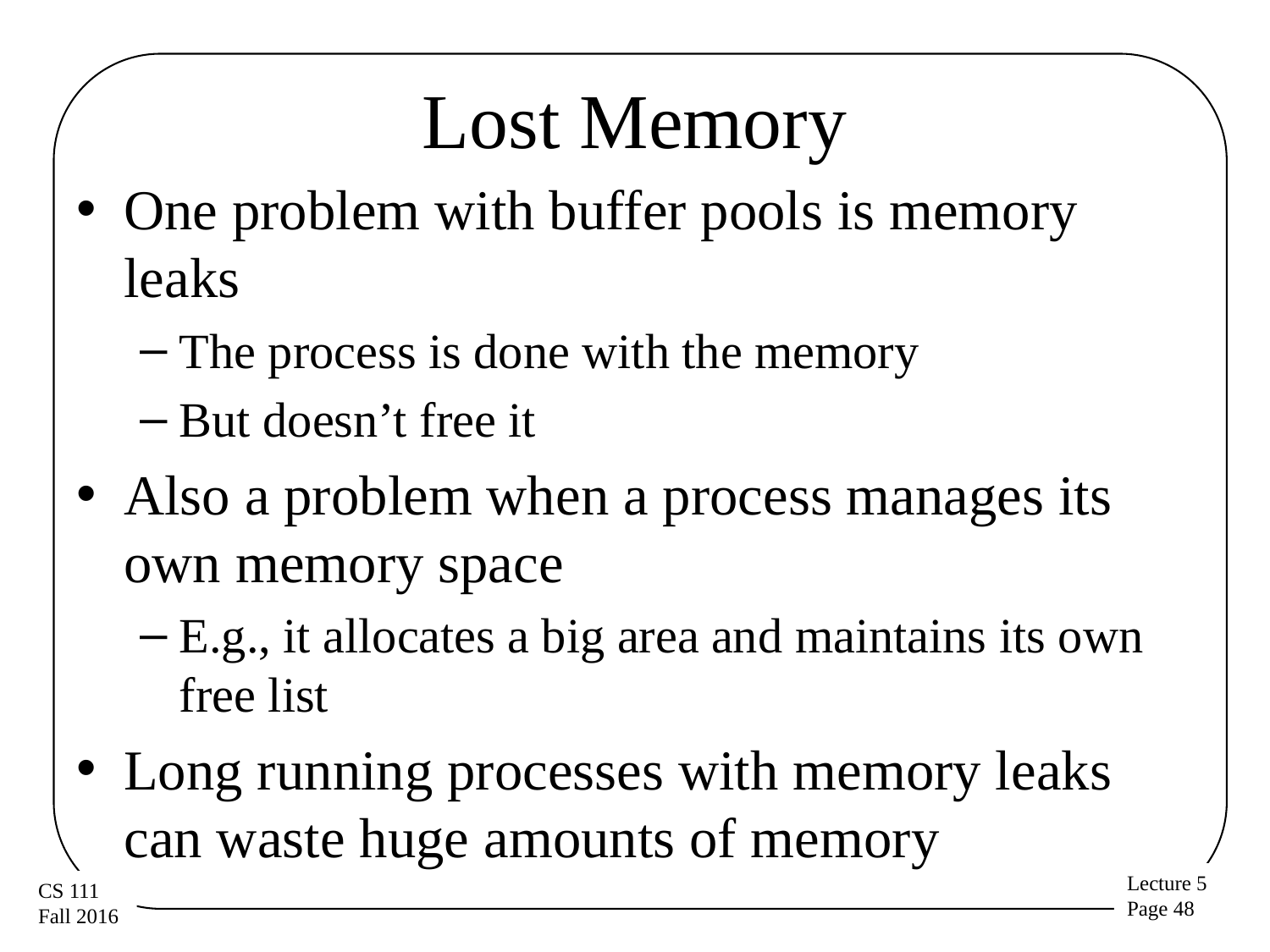

# Lost Memory
One problem with buffer pools is memory leaks
The process is done with the memory
But doesn’t free it
Also a problem when a process manages its own memory space
E.g., it allocates a big area and maintains its own free list
Long running processes with memory leaks can waste huge amounts of memory